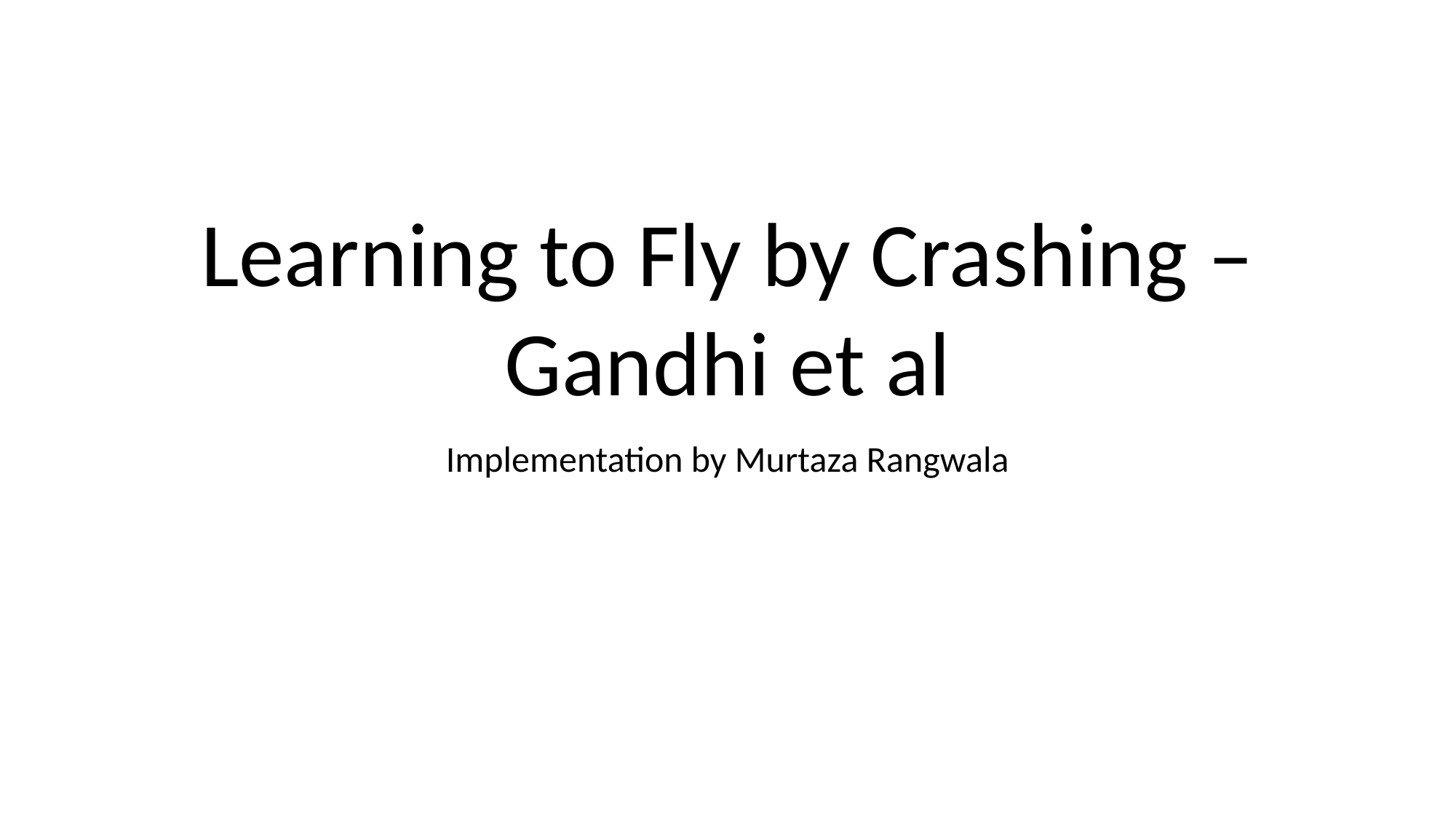

Learning to Fly by Crashing – Gandhi et al
Implementation by Murtaza Rangwala